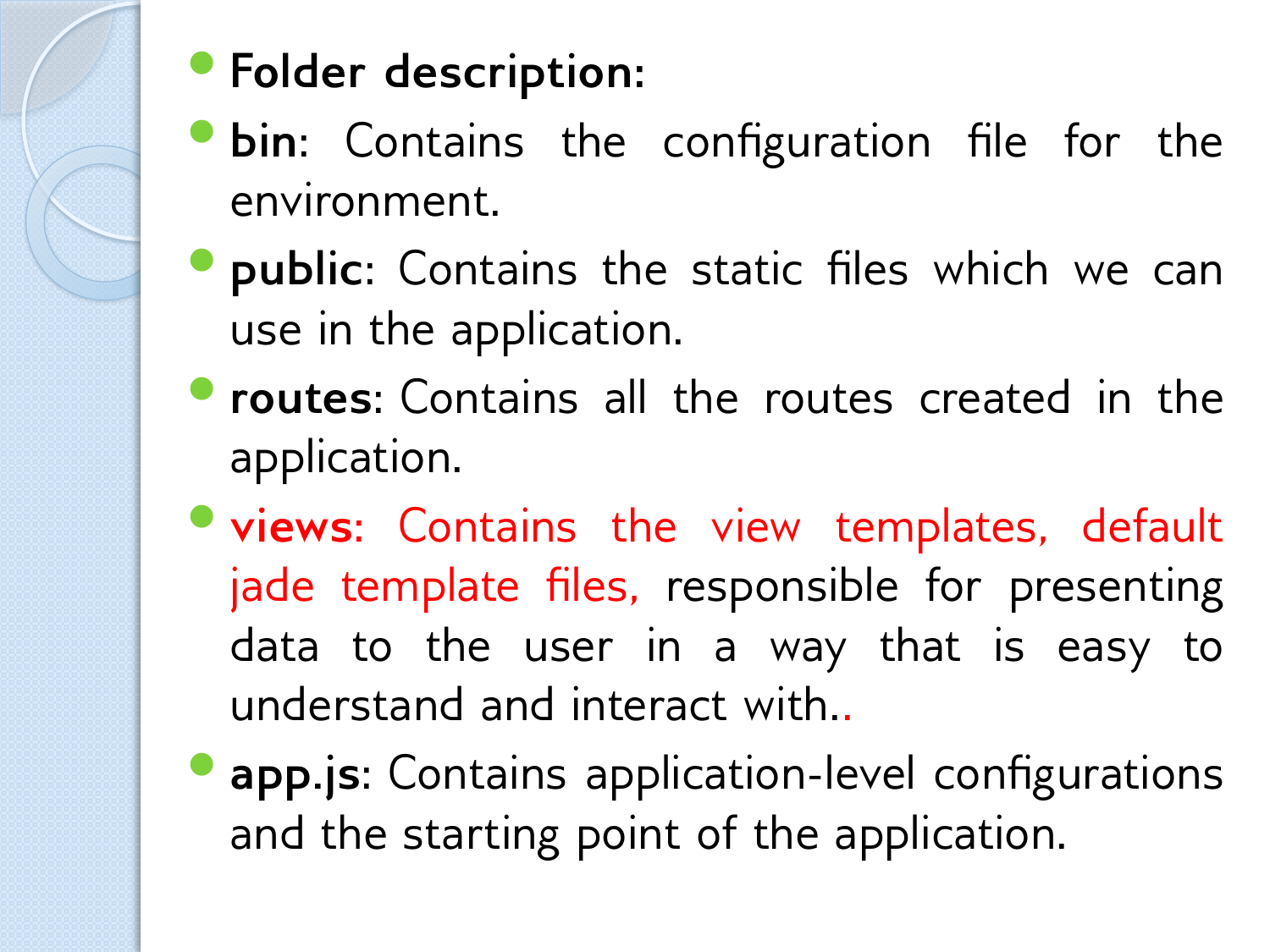

Folder description:
bin: Contains the configuration file for the environment.
public: Contains the static files which we can use in the application.
routes: Contains all the routes created in the application.
views: Contains the view templates, default jade template files, responsible for presenting data to the user in a way that is easy to understand and interact with..
app.js: Contains application-level configurations and the starting point of the application.